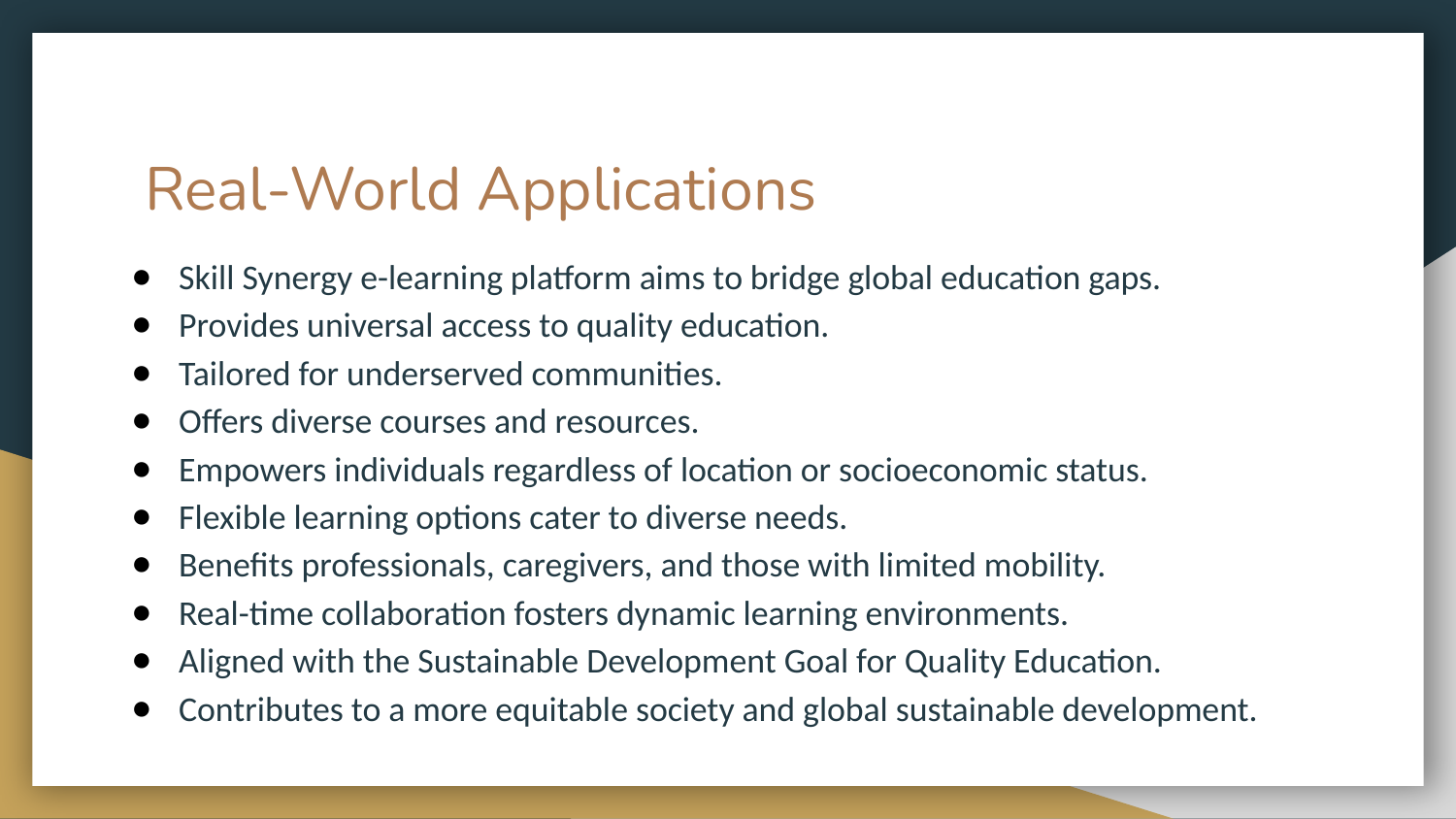

# Real-World Applications
Skill Synergy e-learning platform aims to bridge global education gaps.
Provides universal access to quality education.
Tailored for underserved communities.
Offers diverse courses and resources.
Empowers individuals regardless of location or socioeconomic status.
Flexible learning options cater to diverse needs.
Benefits professionals, caregivers, and those with limited mobility.
Real-time collaboration fosters dynamic learning environments.
Aligned with the Sustainable Development Goal for Quality Education.
Contributes to a more equitable society and global sustainable development.